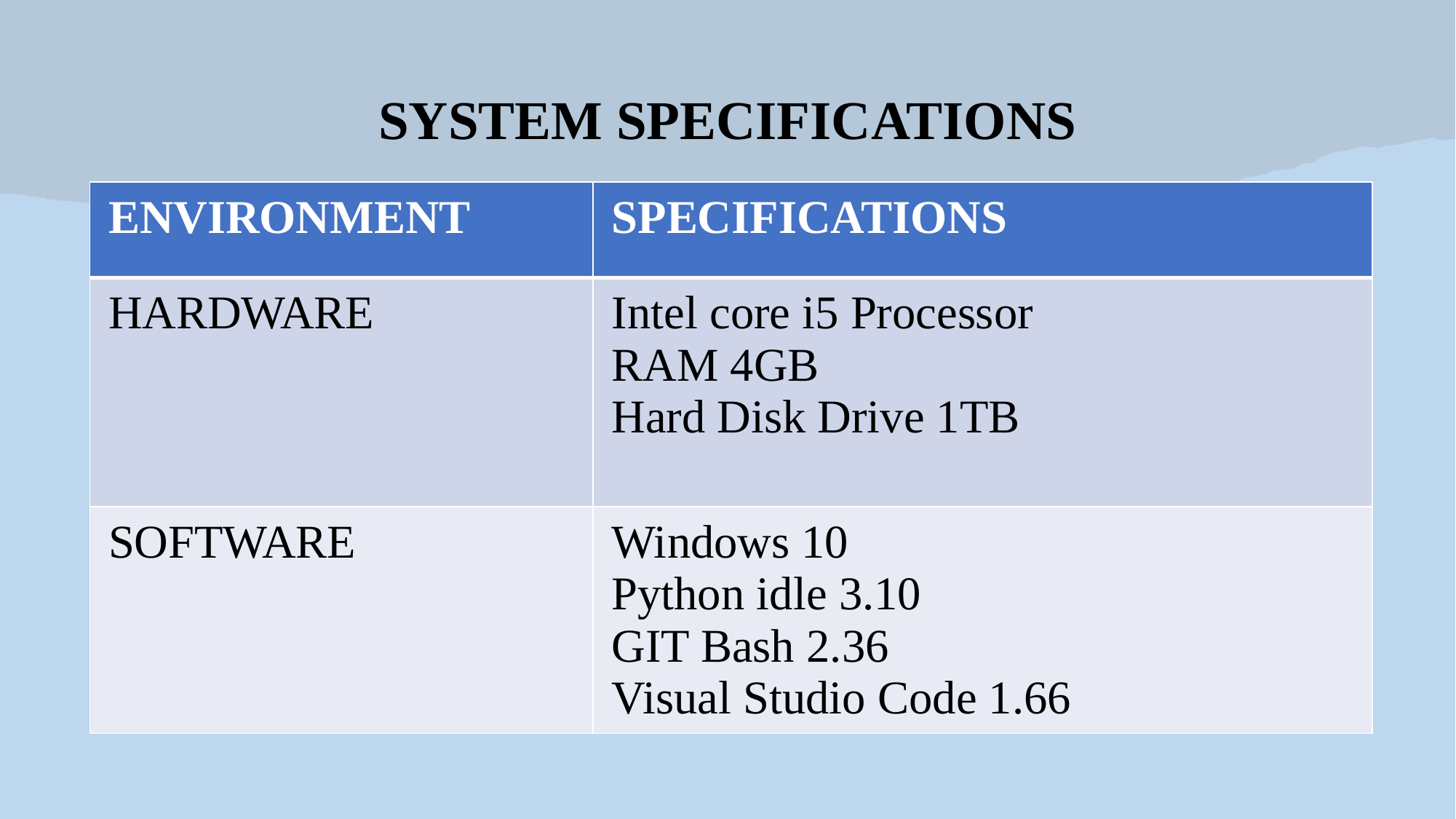

# SYSTEM SPECIFICATIONS
| ENVIRONMENT | SPECIFICATIONS |
| --- | --- |
| HARDWARE | Intel core i5 Processor RAM 4GB Hard Disk Drive 1TB |
| SOFTWARE | Windows 10  Python idle 3.10 GIT Bash 2.36 Visual Studio Code 1.66 |